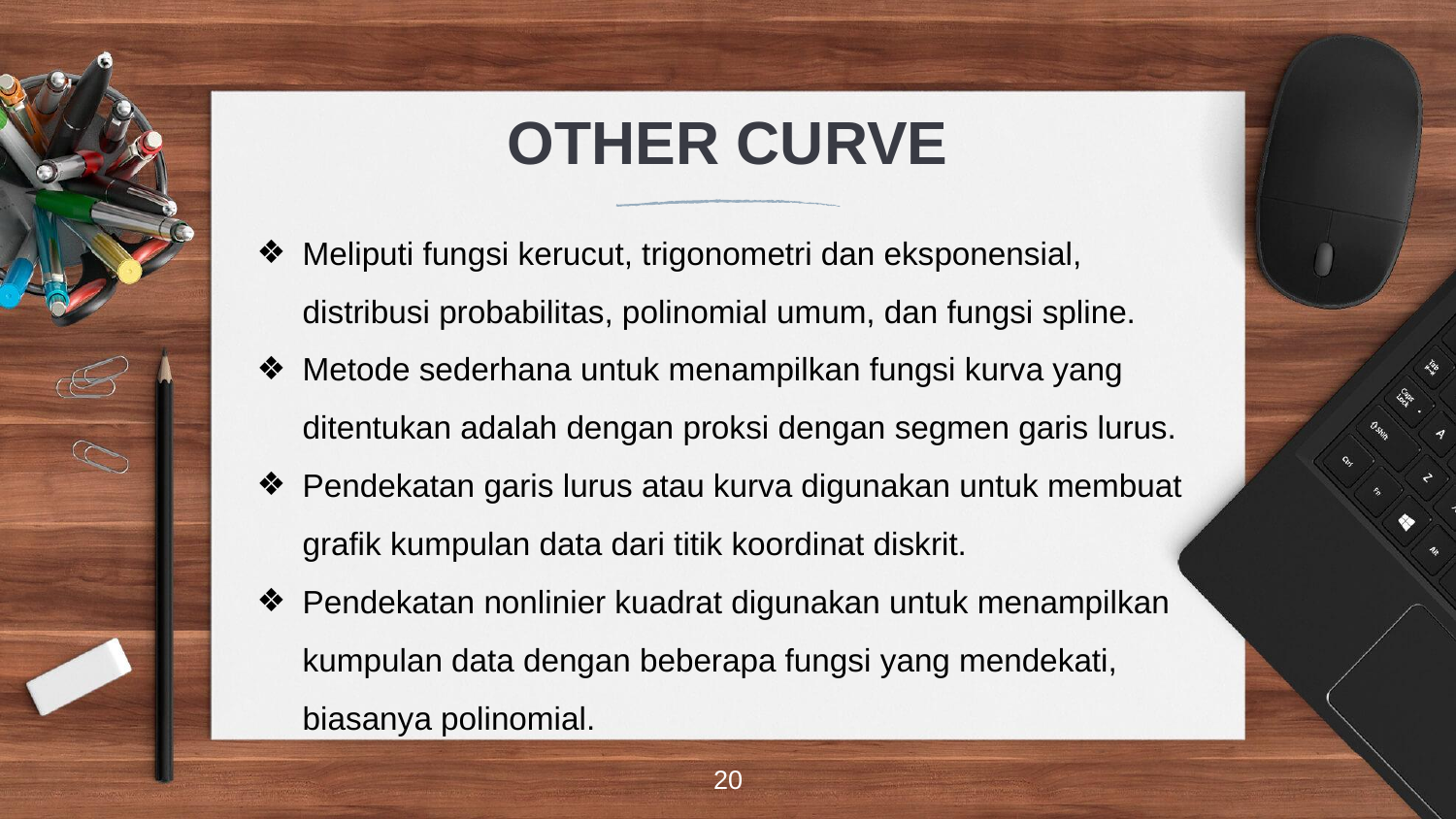

# OTHER CURVE
Meliputi fungsi kerucut, trigonometri dan eksponensial, distribusi probabilitas, polinomial umum, dan fungsi spline.
Metode sederhana untuk menampilkan fungsi kurva yang ditentukan adalah dengan proksi dengan segmen garis lurus.
Pendekatan garis lurus atau kurva digunakan untuk membuat grafik kumpulan data dari titik koordinat diskrit.
Pendekatan nonlinier kuadrat digunakan untuk menampilkan kumpulan data dengan beberapa fungsi yang mendekati, biasanya polinomial.

20